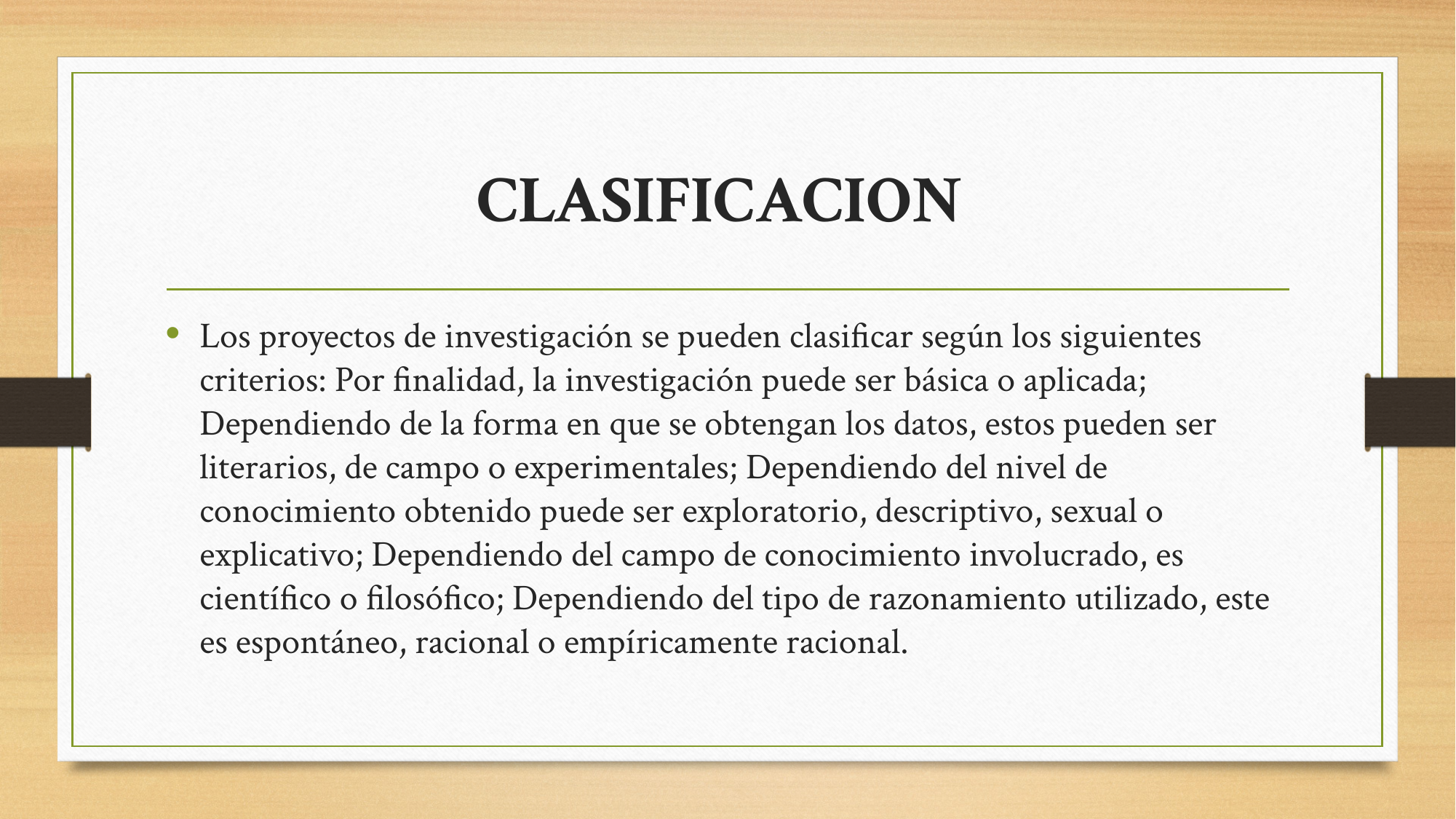

# CLASIFICACION
Los proyectos de investigación se pueden clasificar según los siguientes criterios: Por finalidad, la investigación puede ser básica o aplicada; Dependiendo de la forma en que se obtengan los datos, estos pueden ser literarios, de campo o experimentales; Dependiendo del nivel de conocimiento obtenido puede ser exploratorio, descriptivo, sexual o explicativo; Dependiendo del campo de conocimiento involucrado, es científico o filosófico; Dependiendo del tipo de razonamiento utilizado, este es espontáneo, racional o empíricamente racional.